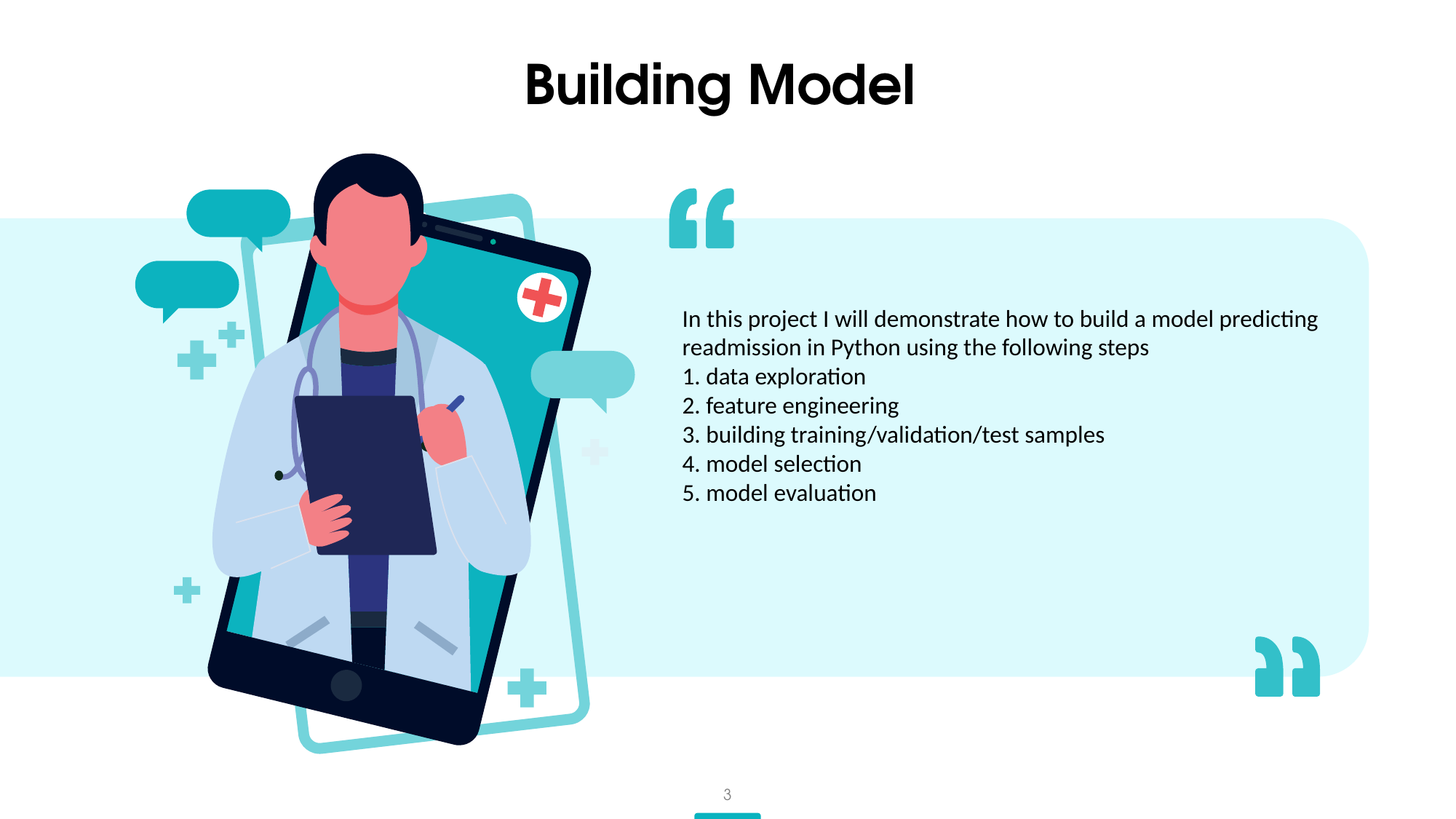

# Building Model

In this project I will demonstrate how to build a model predicting readmission in Python using the following steps
1. data exploration
2. feature engineering
3. building training/validation/test samples
4. model selection
5. model evaluation

3